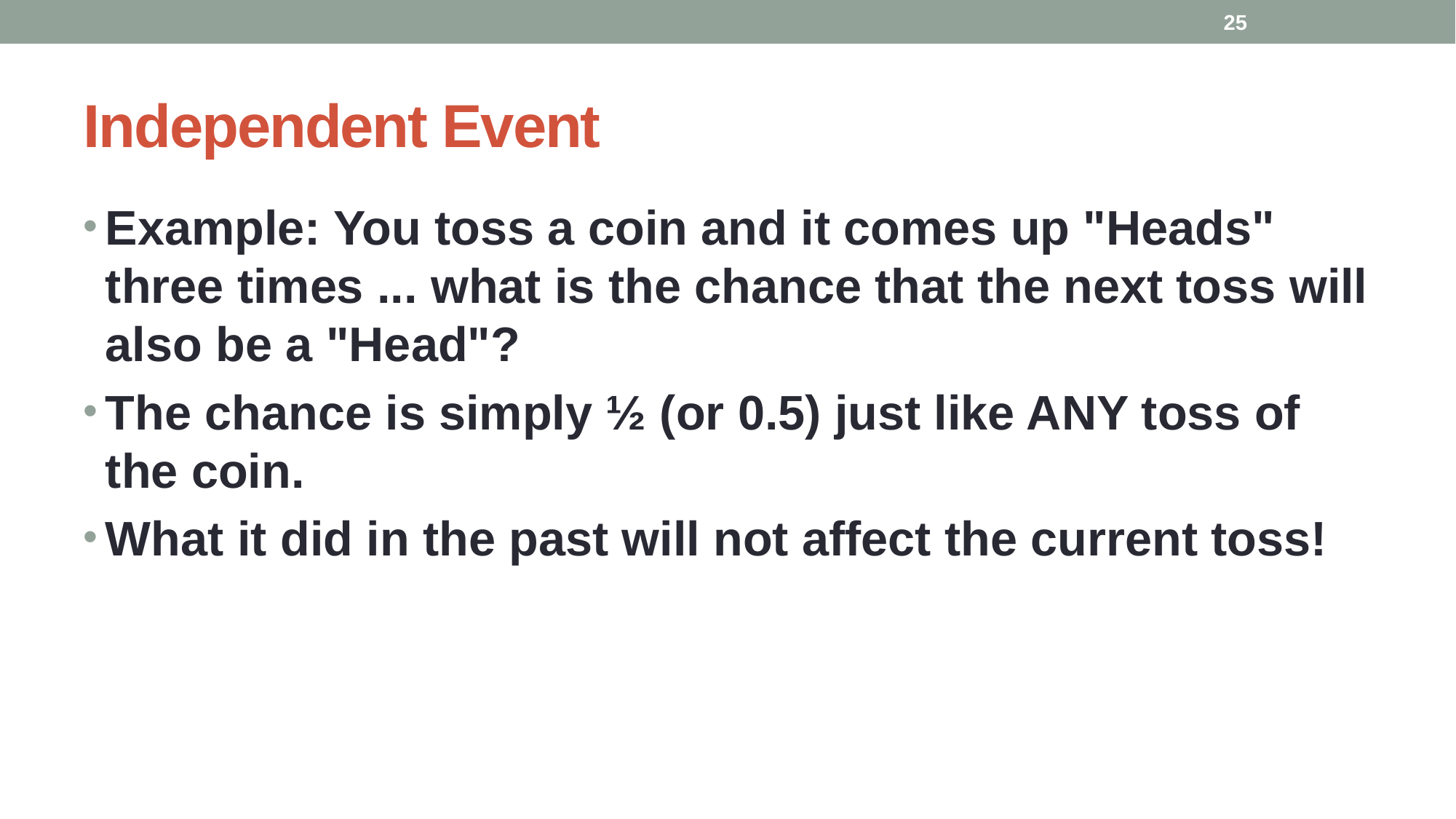

25
# Independent Event
Example: You toss a coin and it comes up "Heads" three times ... what is the chance that the next toss will also be a "Head"?
The chance is simply ½ (or 0.5) just like ANY toss of the coin.
What it did in the past will not affect the current toss!